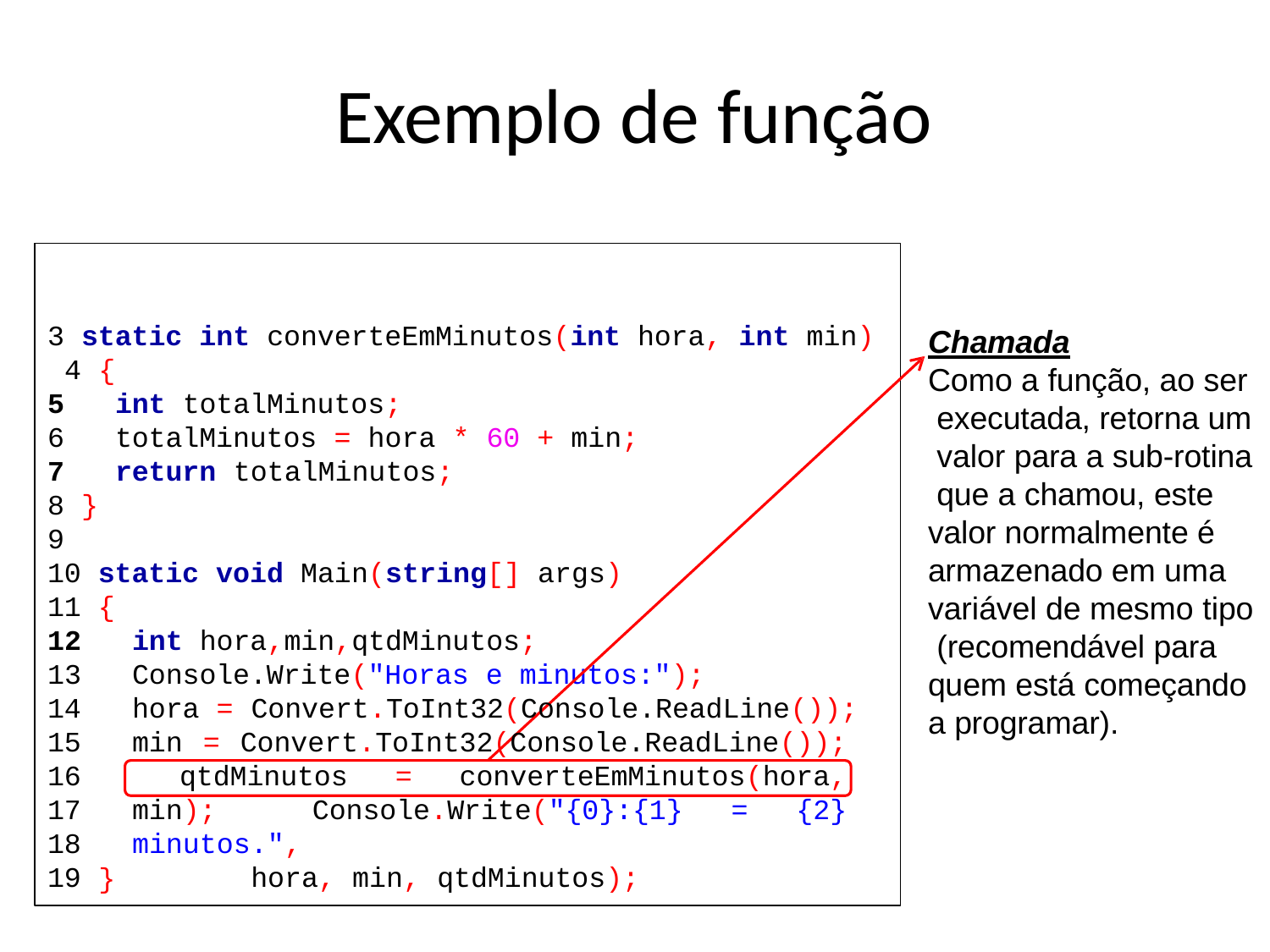

# Exemplo de função

3 static int converteEmMinutos(int hora, int min)  4 {
Chamada
Como a função, ao ser  executada, retorna um  valor para a sub-rotina  que a chamou, este  valor normalmente é  armazenado em uma  variável de mesmo tipo  (recomendável para  quem está começando

int totalMinutos;
totalMinutos = hora * 60 + min;
return totalMinutos;
8 }
9
10 static void Main(string[] args)
11 {
int hora,min,qtdMinutos;
Console.Write("Horas e minutos:");
14
15
16
17
18
19
hora = Convert.ToInt32(Console.ReadLine());
min = Convert.ToInt32(Console.ReadLine());  qtdMinutos = converteEmMinutos(hora, min);  Console.Write("{0}:{1} = {2} minutos.",
hora, min, qtdMinutos);
a programar).

}